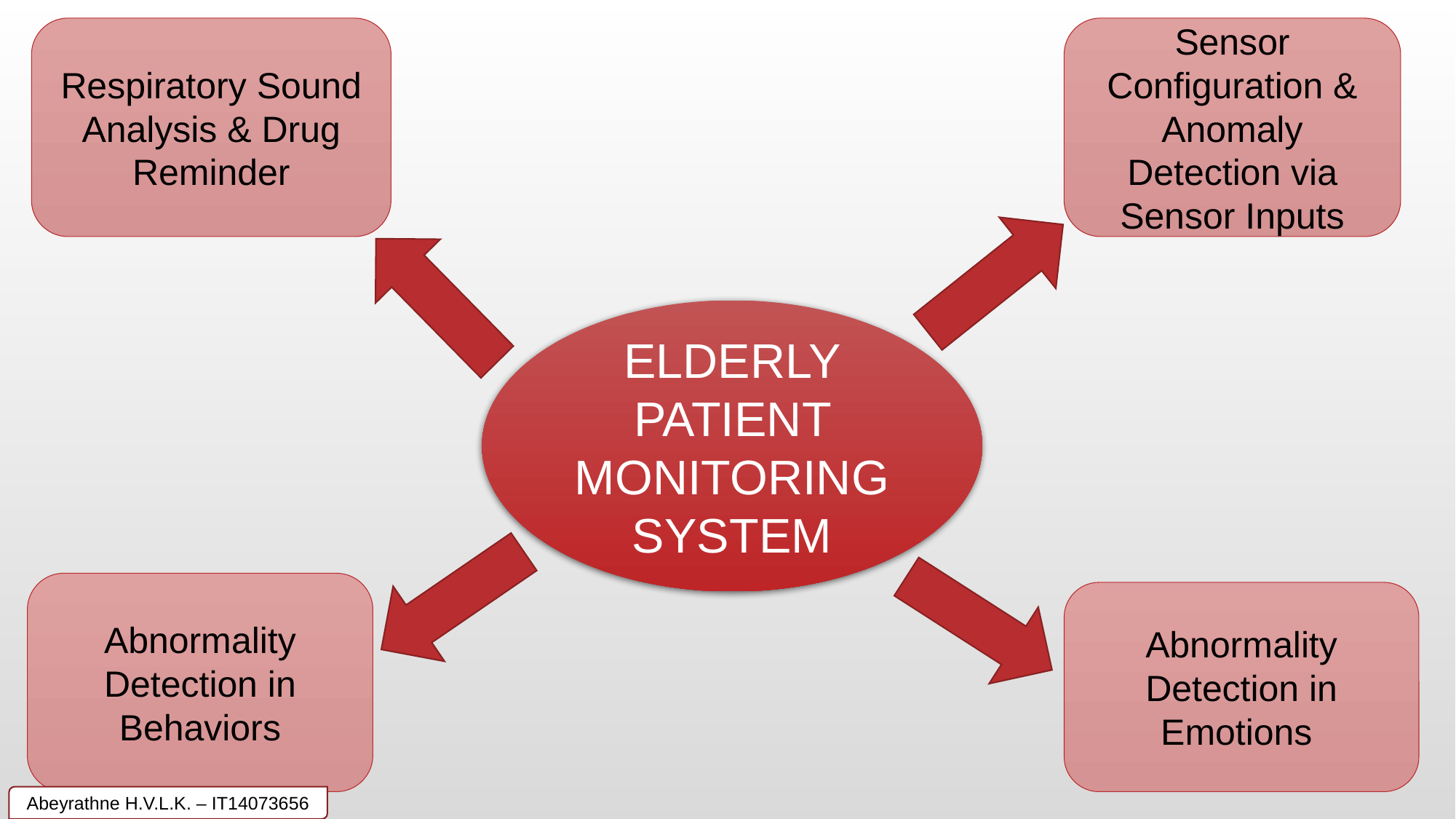

Respiratory Sound Analysis & Drug Reminder
Sensor Configuration & Anomaly Detection via Sensor Inputs

ELDERLY PATIENT MONITORING SYSTEM

Abnormality Detection in Behaviors

Abnormality Detection in Emotions
Abeyrathne H.V.L.K. – IT14073656